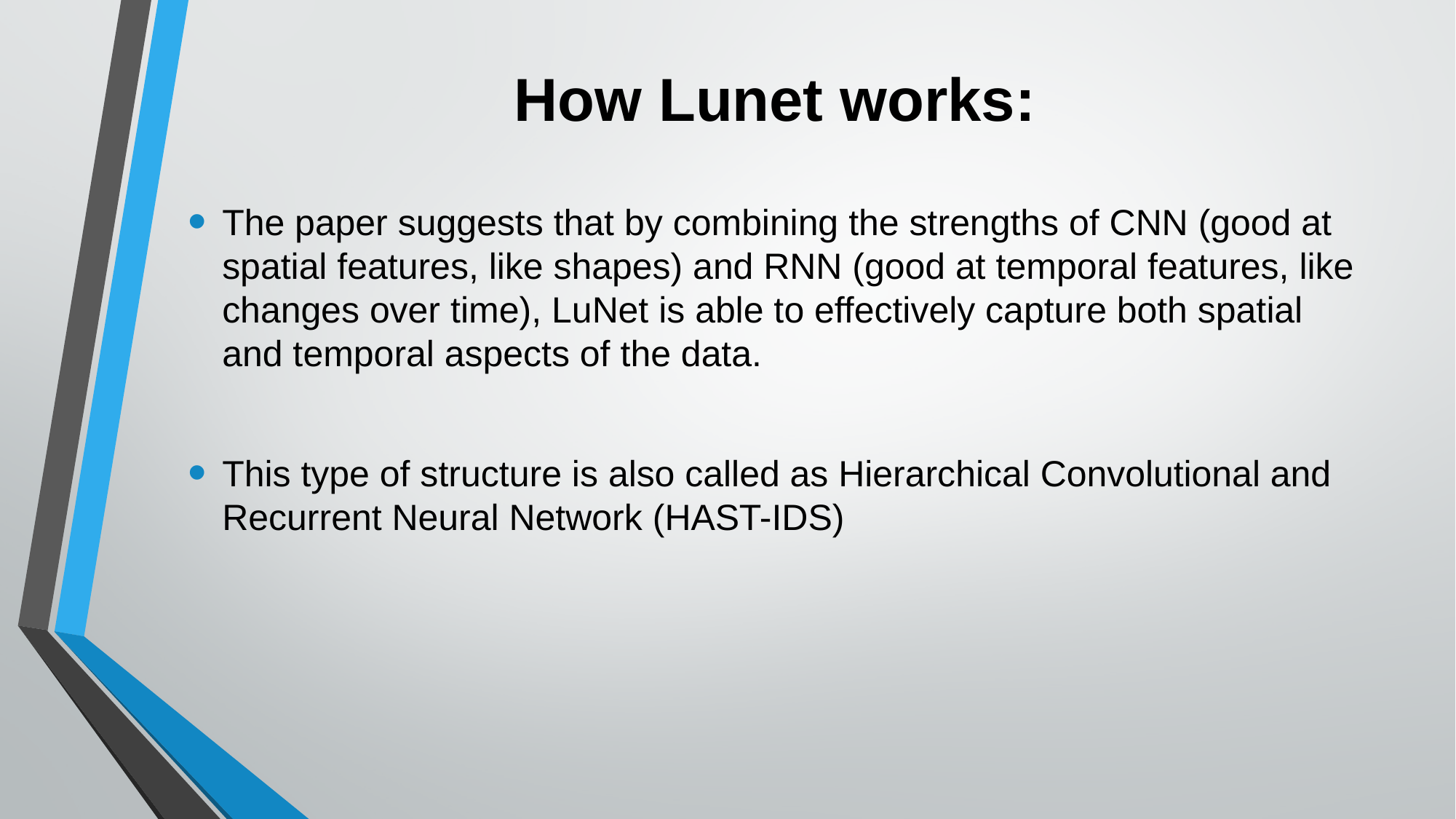

# How Lunet works:
The paper suggests that by combining the strengths of CNN (good at spatial features, like shapes) and RNN (good at temporal features, like changes over time), LuNet is able to effectively capture both spatial and temporal aspects of the data.

This type of structure is also called as Hierarchical Convolutional and Recurrent Neural Network (HAST-IDS)